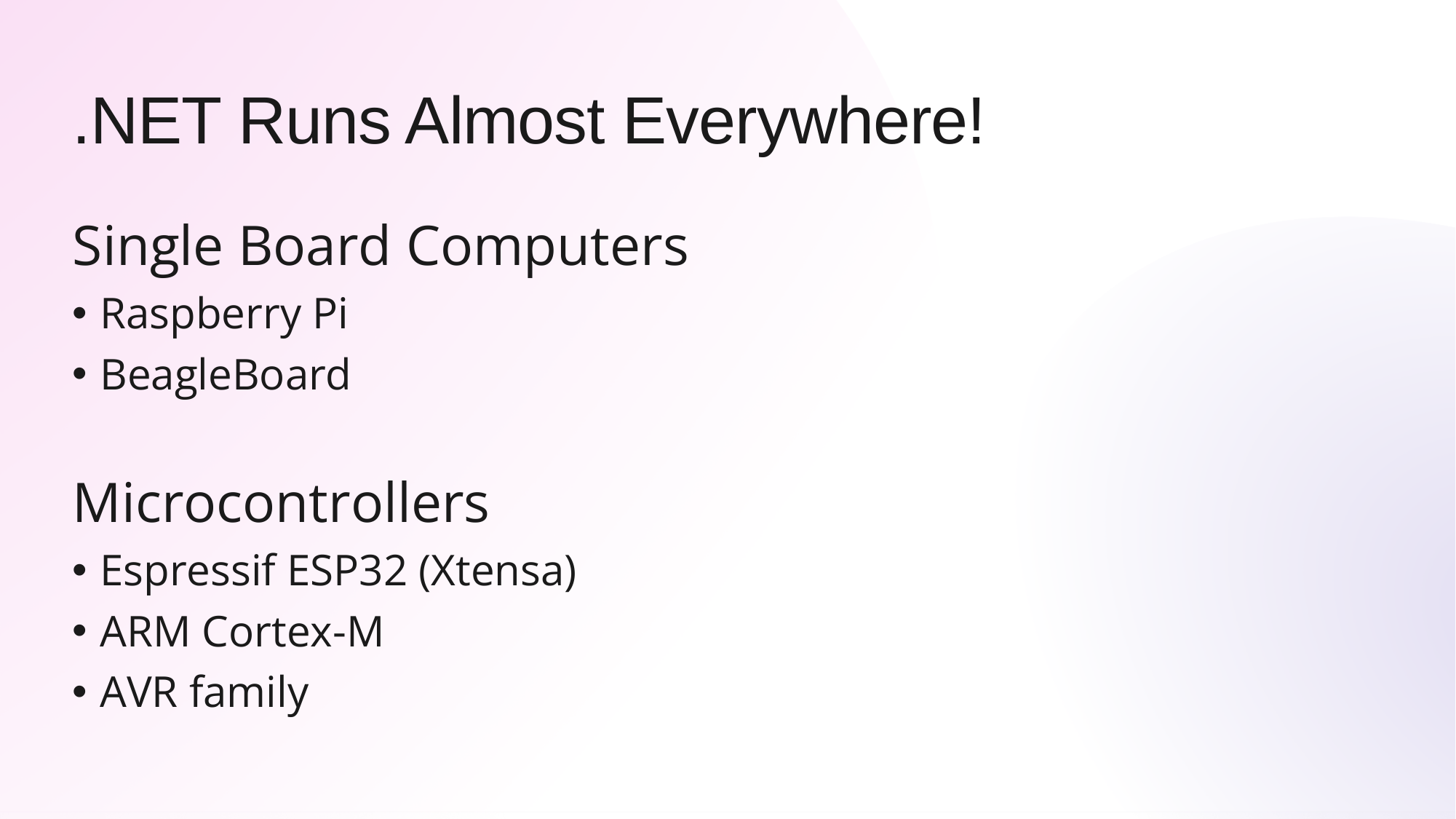

# .NET Runs Almost Everywhere!
Single Board Computers
Raspberry Pi
BeagleBoard

Microcontrollers
Espressif ESP32 (Xtensa)
ARM Cortex-M
AVR family